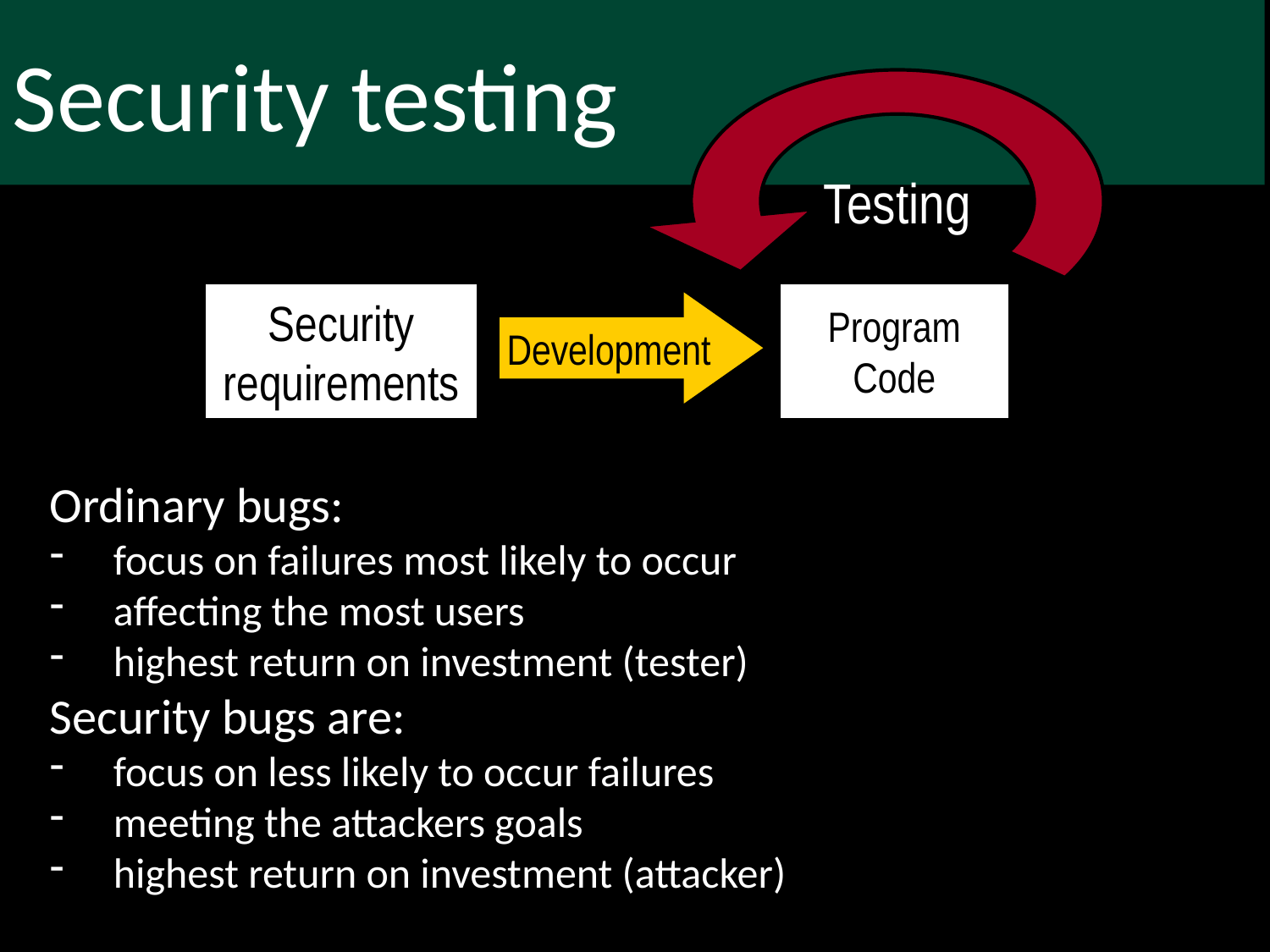

Security testing
Testing
Security
requirements
Program
Code
Development
Ordinary bugs:
focus on failures most likely to occur
affecting the most users
highest return on investment (tester)
Security bugs are:
focus on less likely to occur failures
meeting the attackers goals
highest return on investment (attacker)